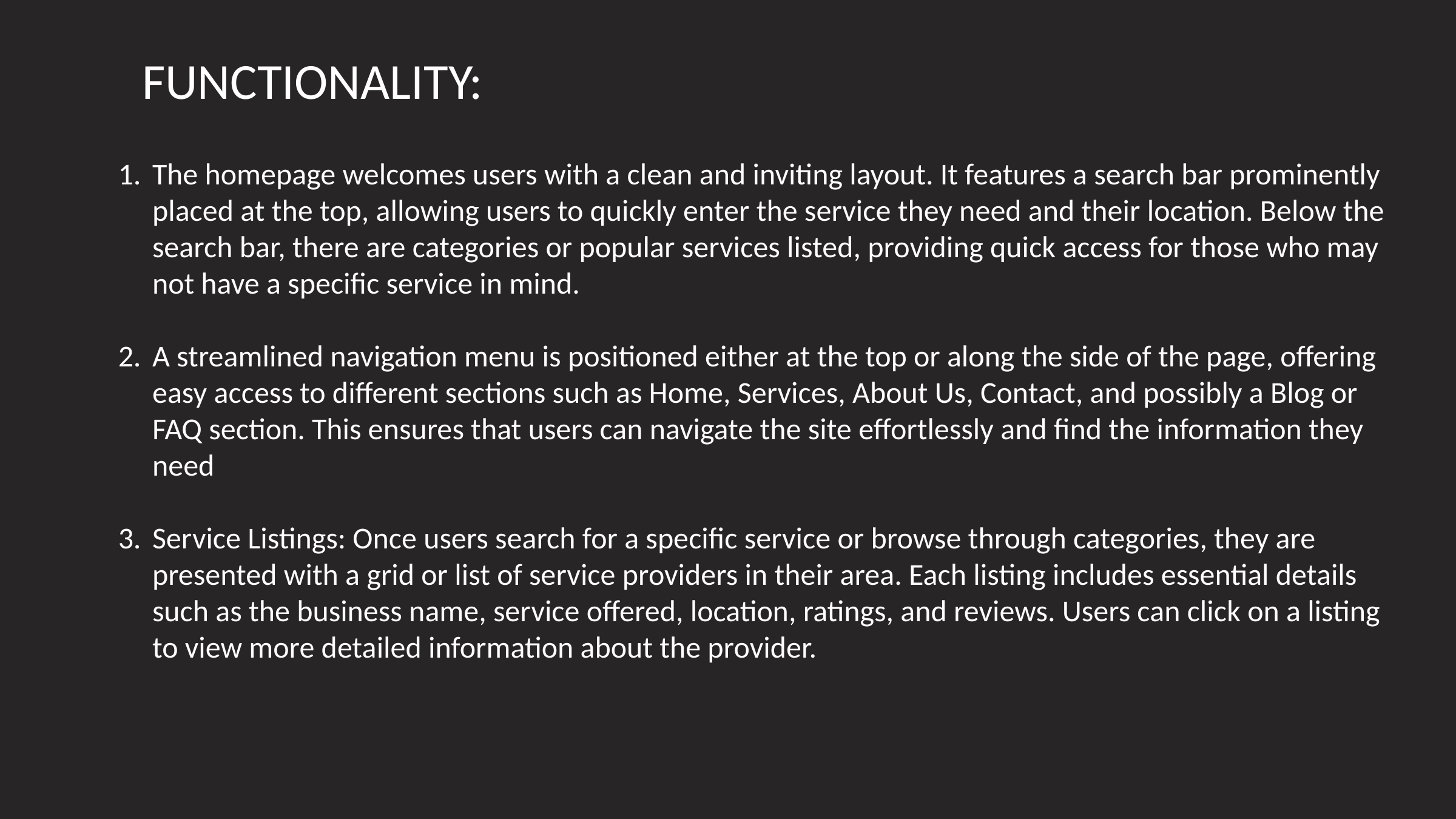

FUNCTIONALITY:

The homepage welcomes users with a clean and inviting layout. It features a search bar prominently placed at the top, allowing users to quickly enter the service they need and their location. Below the search bar, there are categories or popular services listed, providing quick access for those who may not have a specific service in mind.

A streamlined navigation menu is positioned either at the top or along the side of the page, offering easy access to different sections such as Home, Services, About Us, Contact, and possibly a Blog or FAQ section. This ensures that users can navigate the site effortlessly and find the information they need

Service Listings: Once users search for a specific service or browse through categories, they are presented with a grid or list of service providers in their area. Each listing includes essential details such as the business name, service offered, location, ratings, and reviews. Users can click on a listing to view more detailed information about the provider.